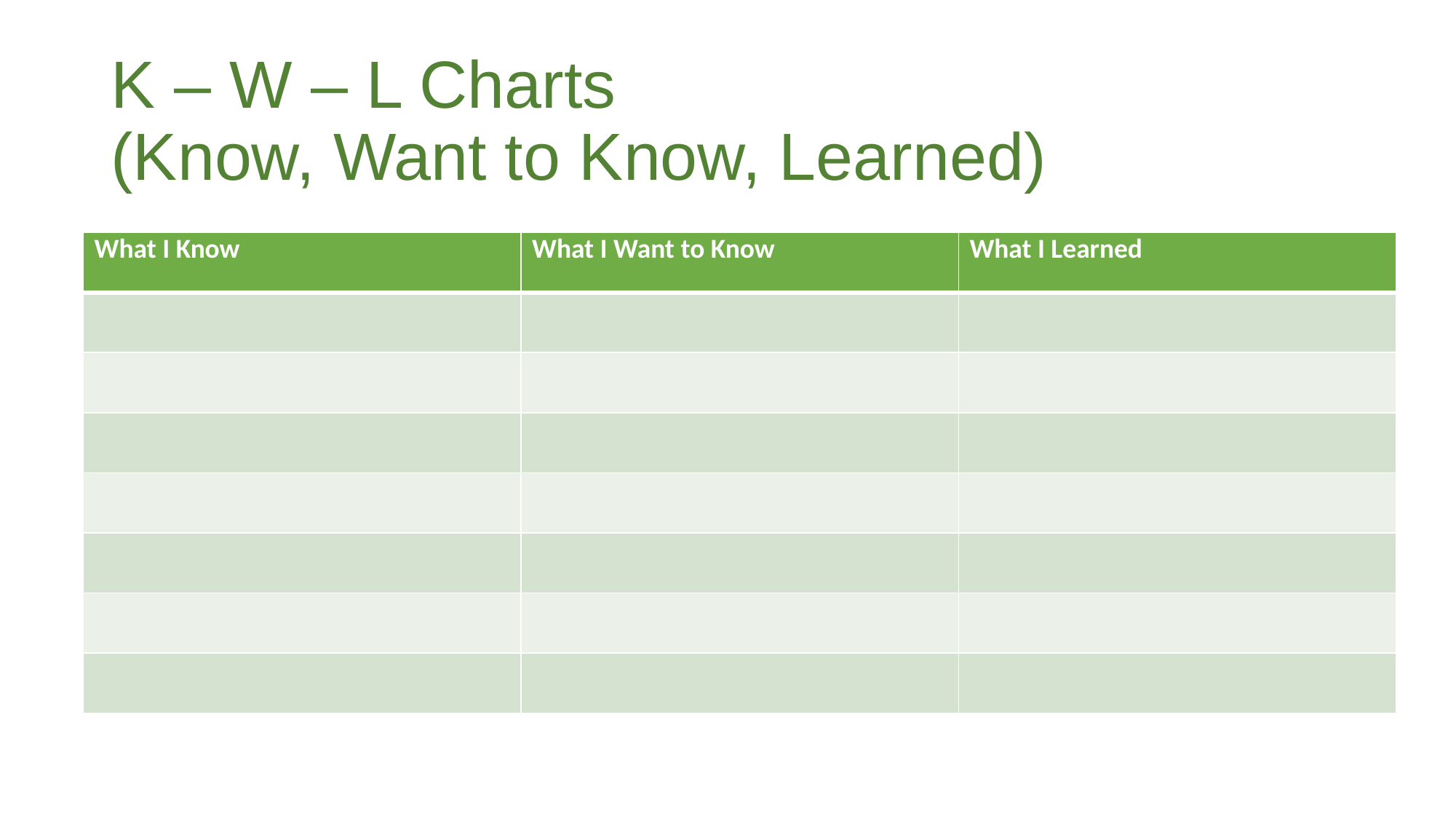

# K – W – L Charts (Know, Want to Know, Learned)
| What I Know | What I Want to Know | What I Learned |
| --- | --- | --- |
|  |  |  |
|  |  |  |
|  |  |  |
|  |  |  |
|  |  |  |
|  |  |  |
|  |  |  |